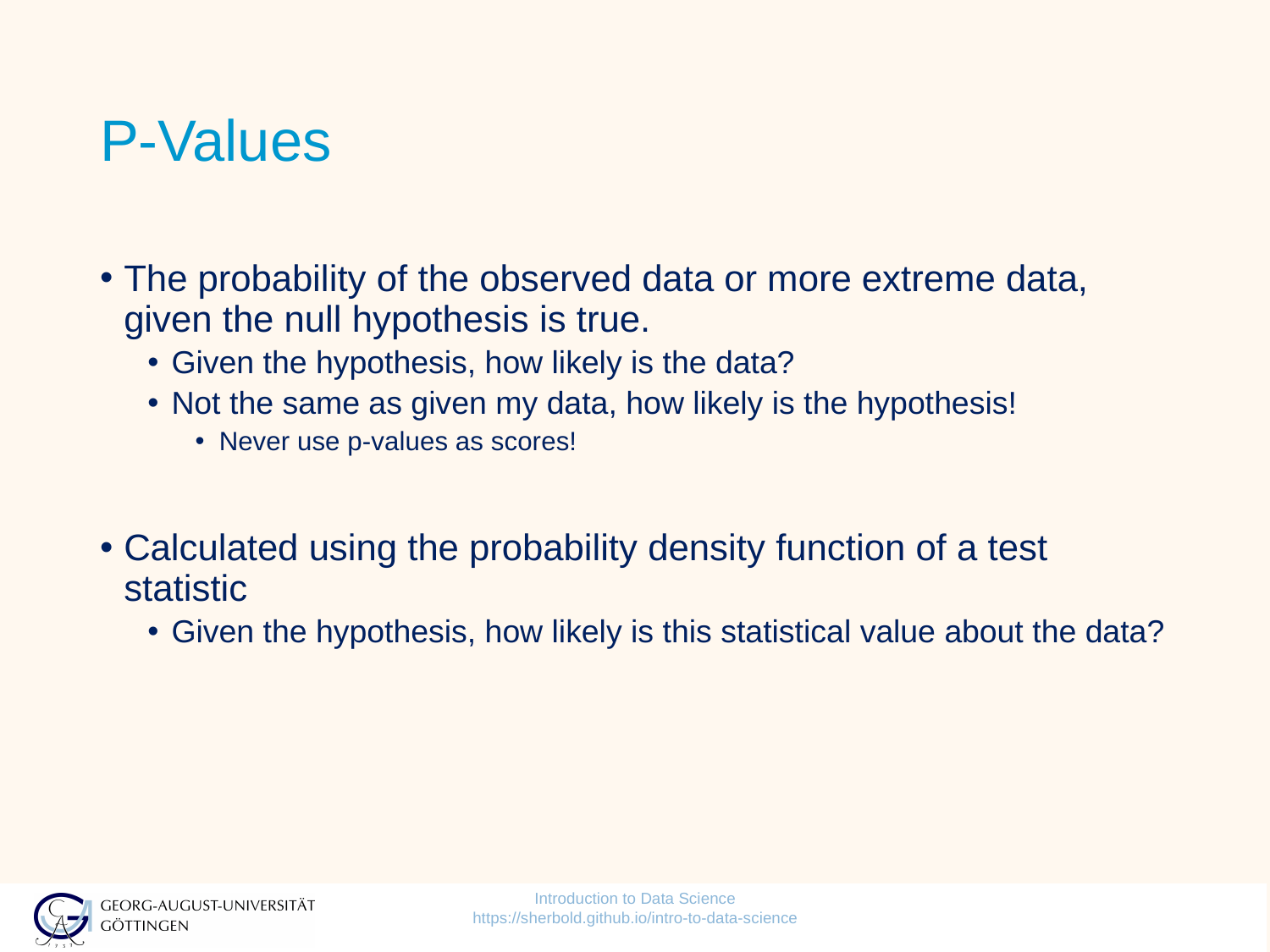

# P-Values
The probability of the observed data or more extreme data, given the null hypothesis is true.
Given the hypothesis, how likely is the data?
Not the same as given my data, how likely is the hypothesis!
Never use p-values as scores!

Calculated using the probability density function of a test statistic
Given the hypothesis, how likely is this statistical value about the data?
Introduction to Data Science https://sherbold.github.io/intro-to-data-science